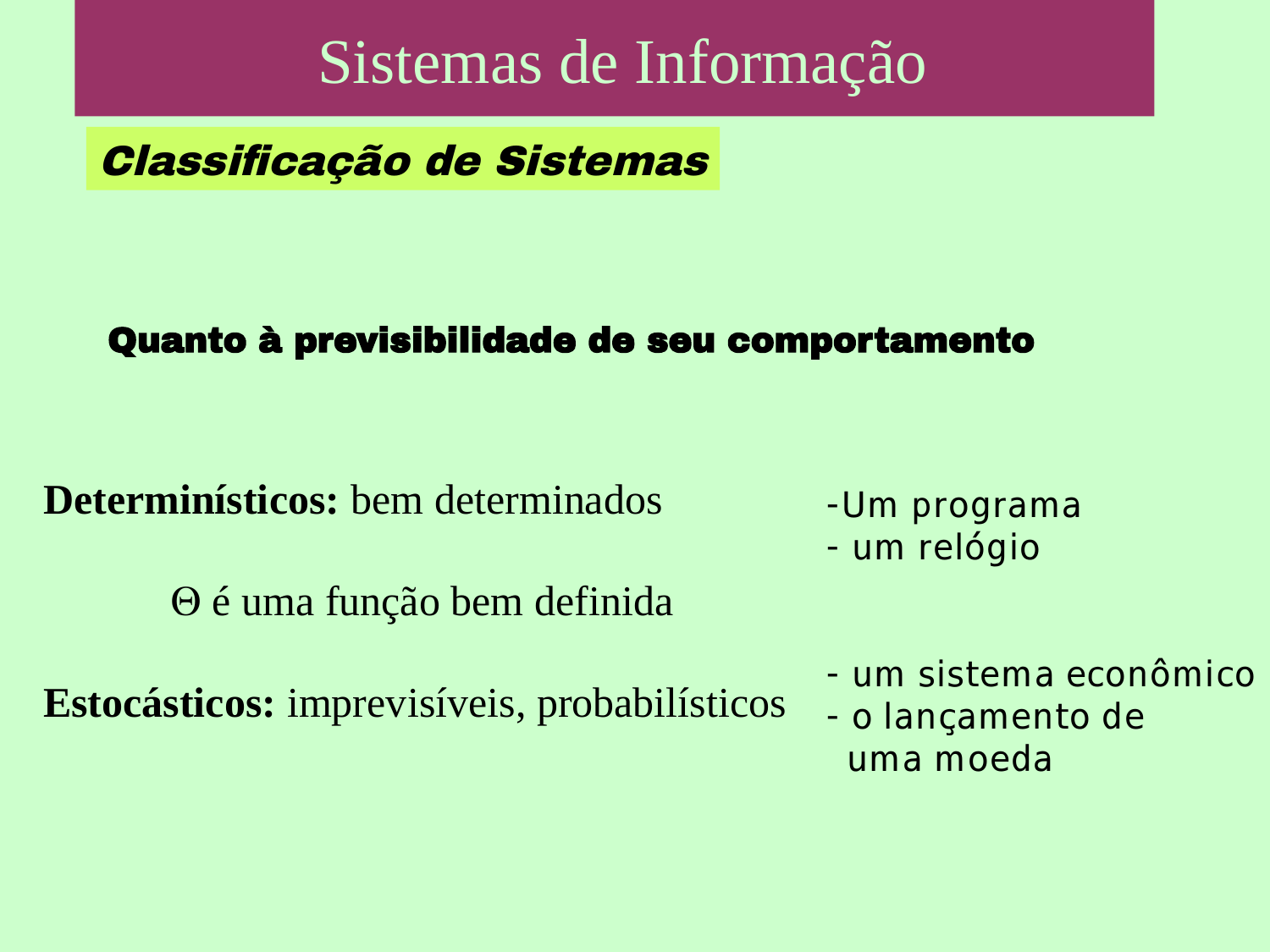

Sistemas de Informação
Classificação de Sistemas
Quanto à previsibilidade de seu comportamento
Determinísticos: bem determinados

	Θ é uma função bem definida

Estocásticos: imprevisíveis, probabilísticos
-Um programa
- um relógio

- um sistema econômico
- o lançamento de
  uma moeda